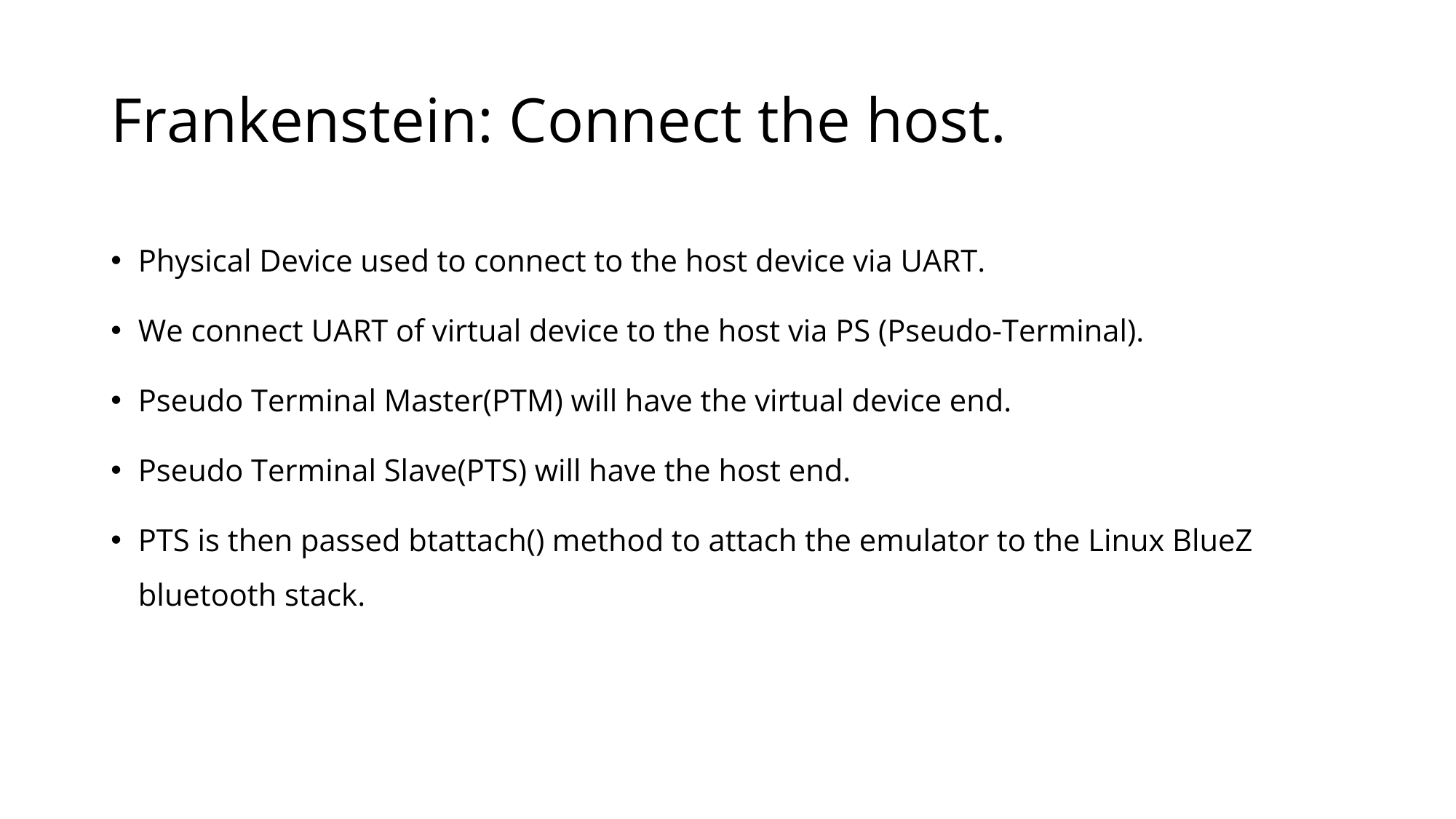

# Frankenstein: Connect the host.
Physical Device used to connect to the host device via UART.
We connect UART of virtual device to the host via PS (Pseudo-Terminal).
Pseudo Terminal Master(PTM) will have the virtual device end.
Pseudo Terminal Slave(PTS) will have the host end.
PTS is then passed btattach() method to attach the emulator to the Linux BlueZ bluetooth stack.